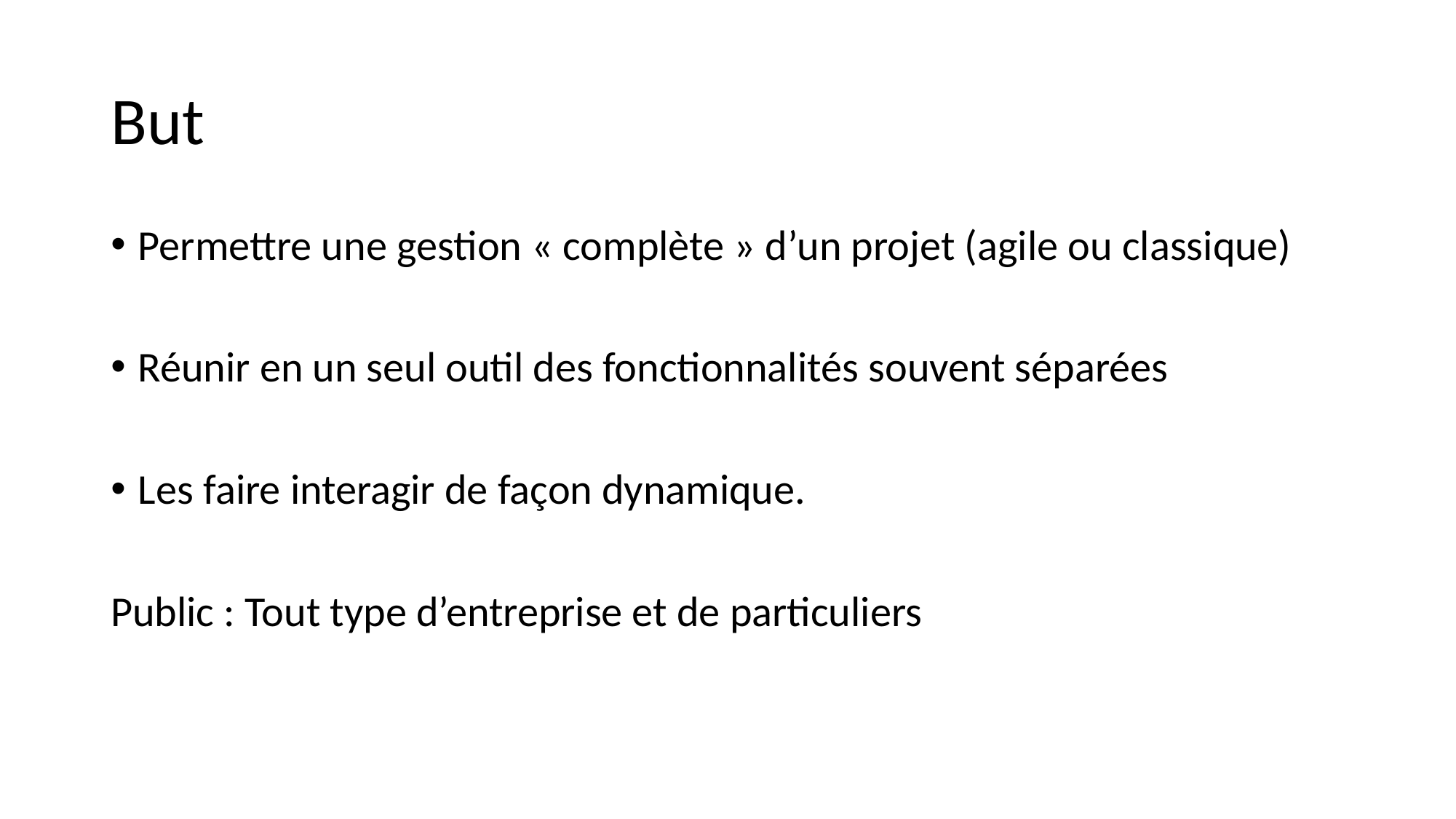

# But
Permettre une gestion « complète » d’un projet (agile ou classique)

Réunir en un seul outil des fonctionnalités souvent séparées

Les faire interagir de façon dynamique.

Public : Tout type d’entreprise et de particuliers